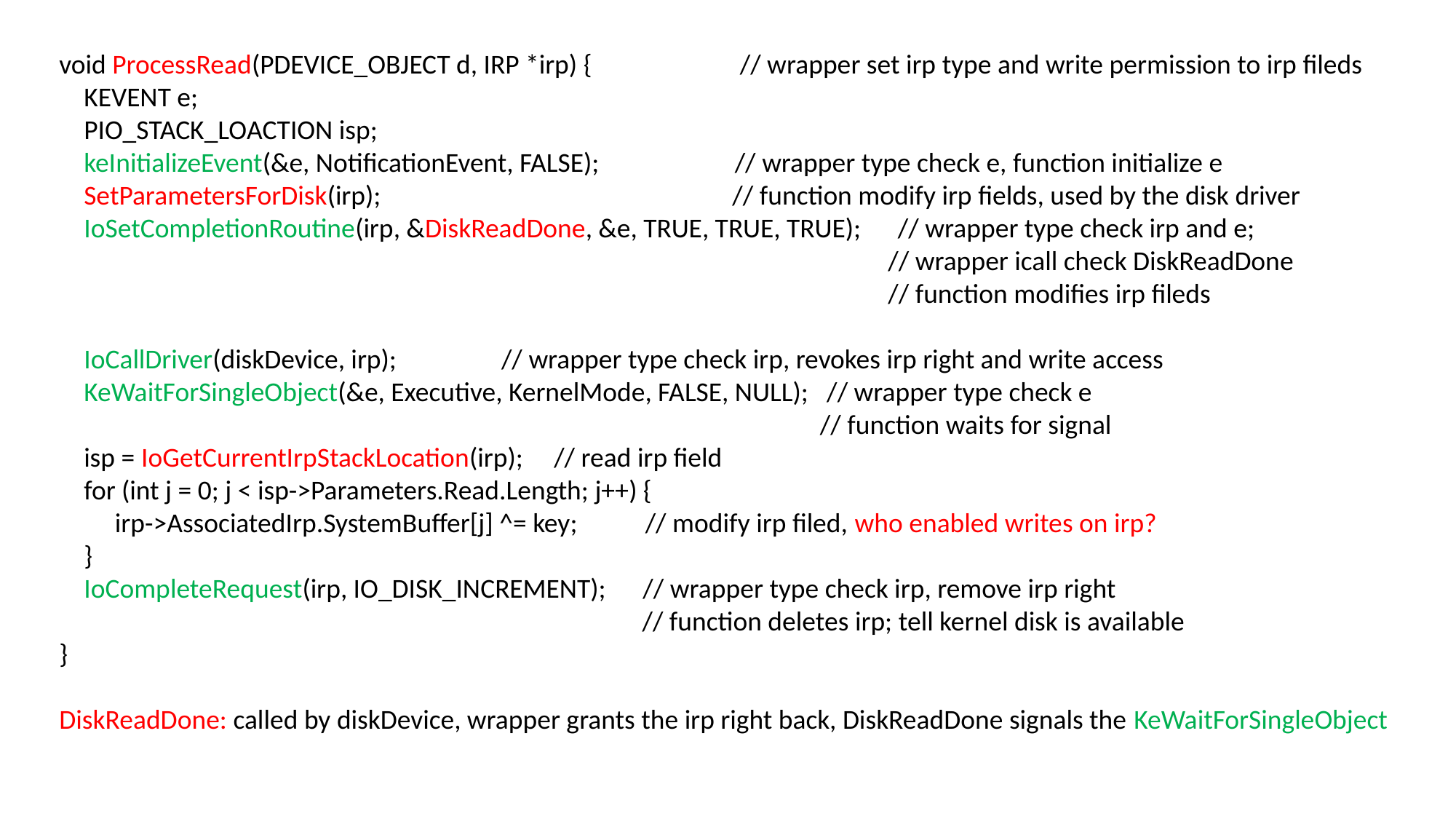

void ProcessRead(PDEVICE_OBJECT d, IRP *irp) {                        // wrapper set irp type and write permission to irp fileds
    KEVENT e;
    PIO_STACK_LOACTION isp;
    keInitializeEvent(&e, NotificationEvent, FALSE);                      // wrapper type check e, function initialize e
    SetParametersForDisk(irp);                                                         // function modify irp fields, used by the disk driver
    IoSetCompletionRoutine(irp, &DiskReadDone, &e, TRUE, TRUE, TRUE);      // wrapper type check irp and e;
                                                                                                                                      // wrapper icall check DiskReadDone
                                                                                                                                      // function modifies irp fileds
    IoCallDriver(diskDevice, irp);                 // wrapper type check irp, revokes irp right and write access
    KeWaitForSingleObject(&e, Executive, KernelMode, FALSE, NULL);   // wrapper type check e
                                                                                                                           // function waits for signal
    isp = IoGetCurrentIrpStackLocation(irp);     // read irp field
    for (int j = 0; j < isp->Parameters.Read.Length; j++) {
         irp->AssociatedIrp.SystemBuffer[j] ^= key;           // modify irp filed, who enabled writes on irp?
    }
    IoCompleteRequest(irp, IO_DISK_INCREMENT);      // wrapper type check irp, remove irp right
					      // function deletes irp; tell kernel disk is available
}

DiskReadDone: called by diskDevice, wrapper grants the irp right back, DiskReadDone signals the KeWaitForSingleObject